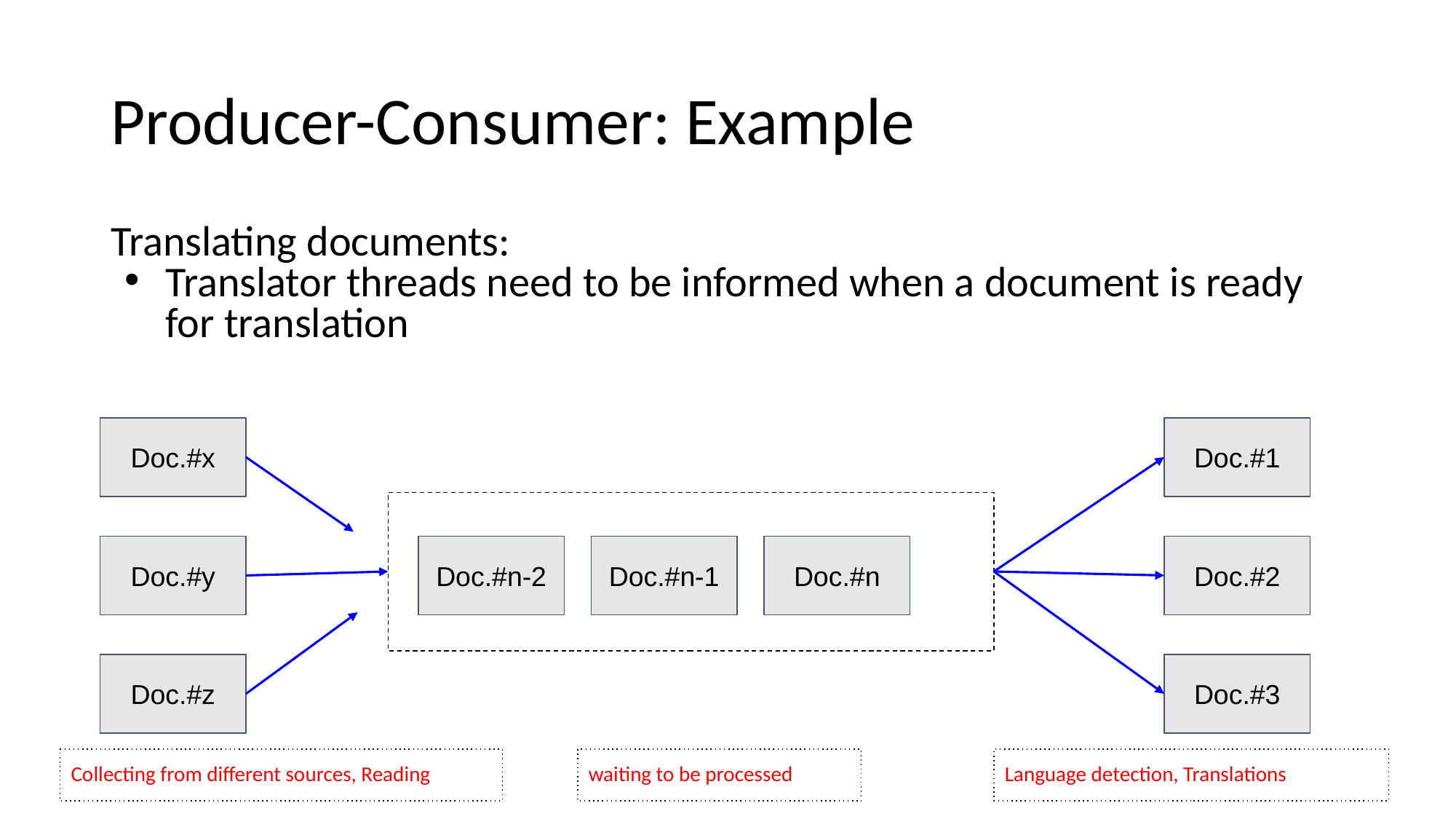

# Producer-Consumer: Example
Translating documents:
Translator threads need to be informed when a document is ready for translation
Doc.#x
Doc.#1

Doc.#y
Doc.#n-2
Doc.#n-1
Doc.#n
Doc.#2
Doc.#z
Doc.#3
Collecting from different sources, Reading
waiting to be processed
Language detection, Translations